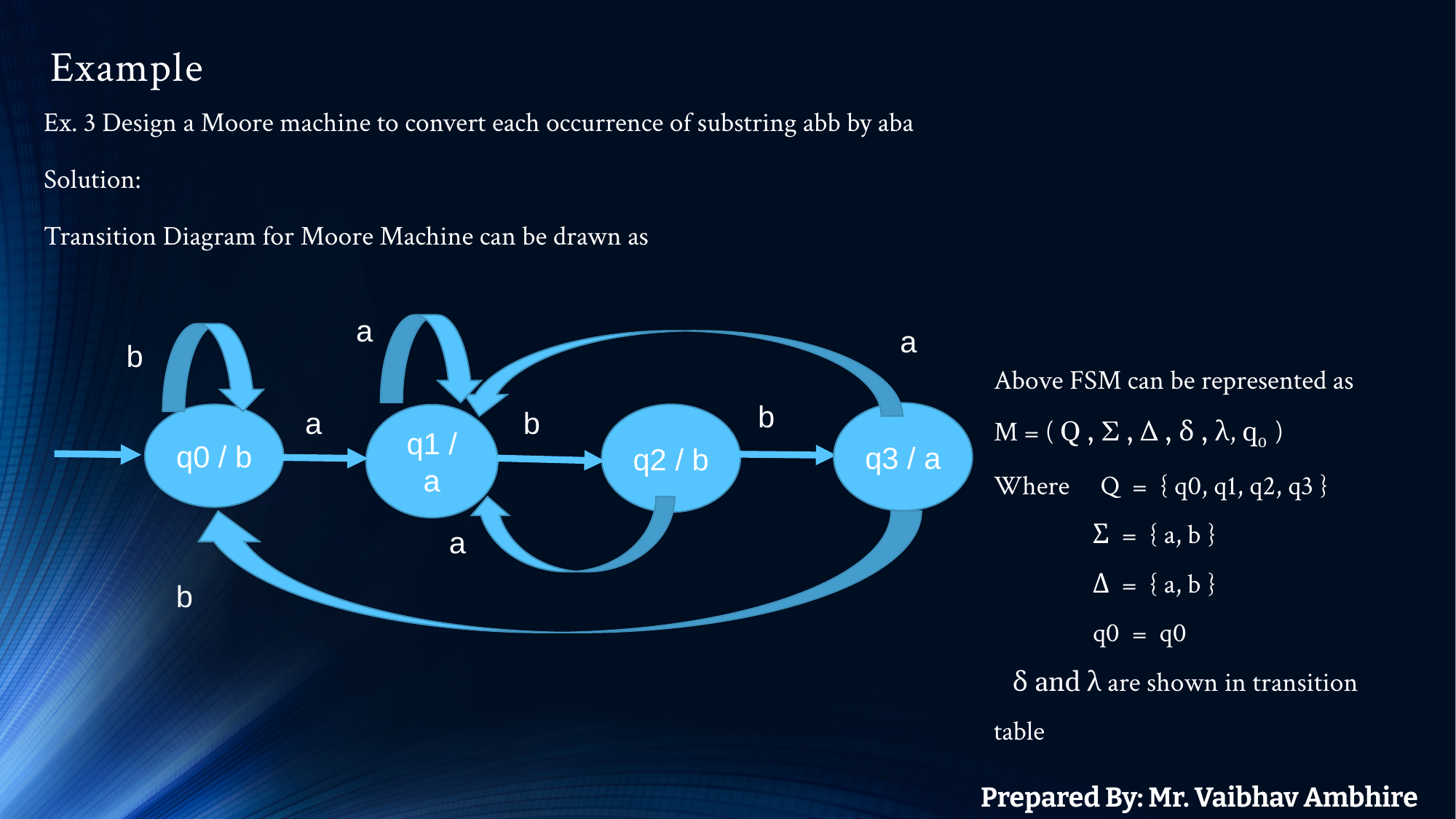

# Example
Ex. 3 Design a Moore machine to convert each occurrence of substring abb by aba
Solution:
Transition Diagram for Moore Machine can be drawn as
a

a

b
Above FSM can be represented as
M = ( Q , Σ , Δ , δ , λ, q0  )
Where     Q  =  { q0, q1, q2, q3 }
                Σ  =  { a, b }
                Δ  =  { a, b }
                q0  =  q0
   δ and λ are shown in transition table
b
a
b
q3 / a
q2 / b
q0 / b
q1 / a

a
b